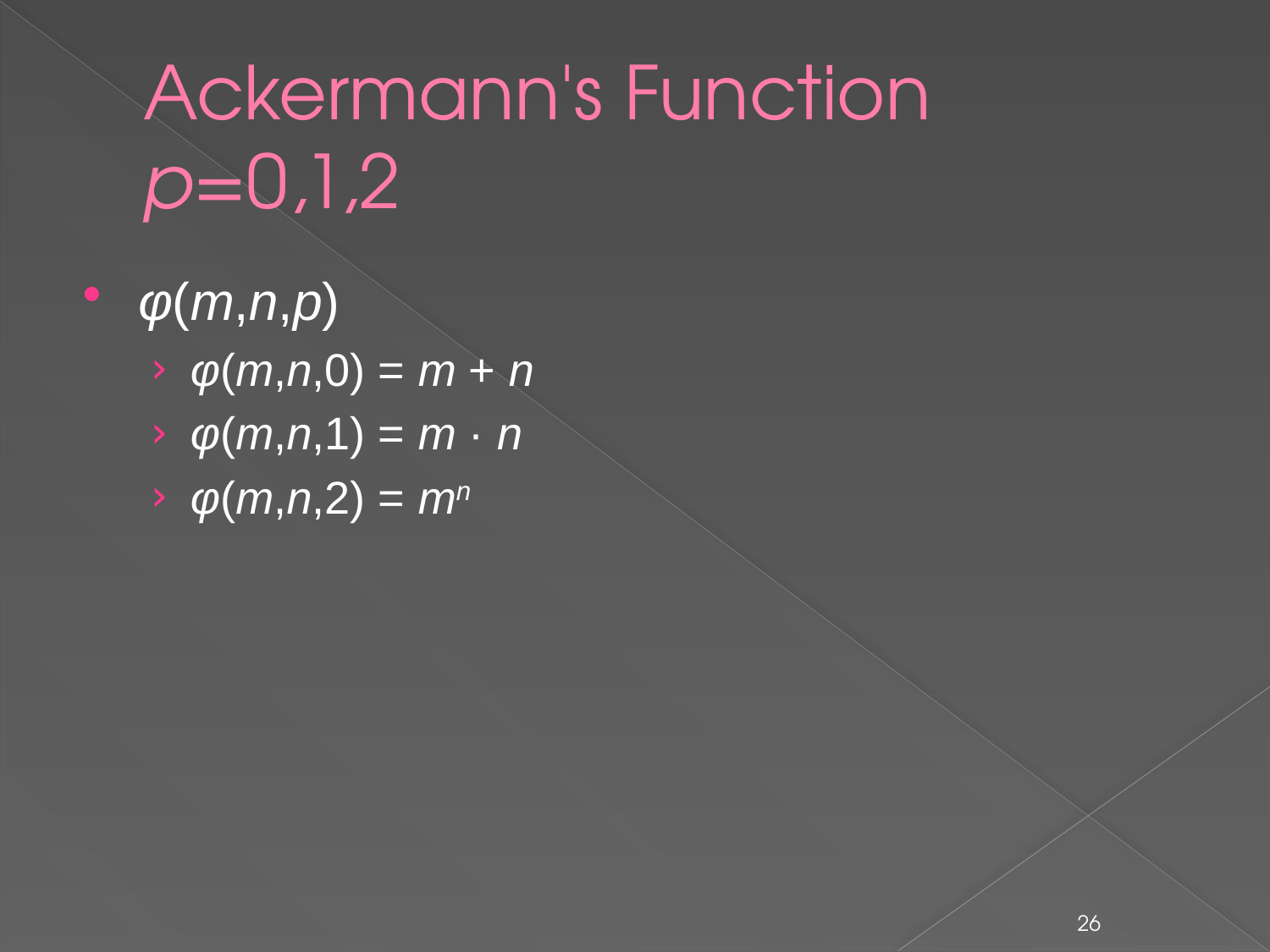

# Ackermann's Function p=0,1,2
φ(m,n,p)
φ(m,n,0) = m + n
φ(m,n,1) = m · n
φ(m,n,2) = mn
26